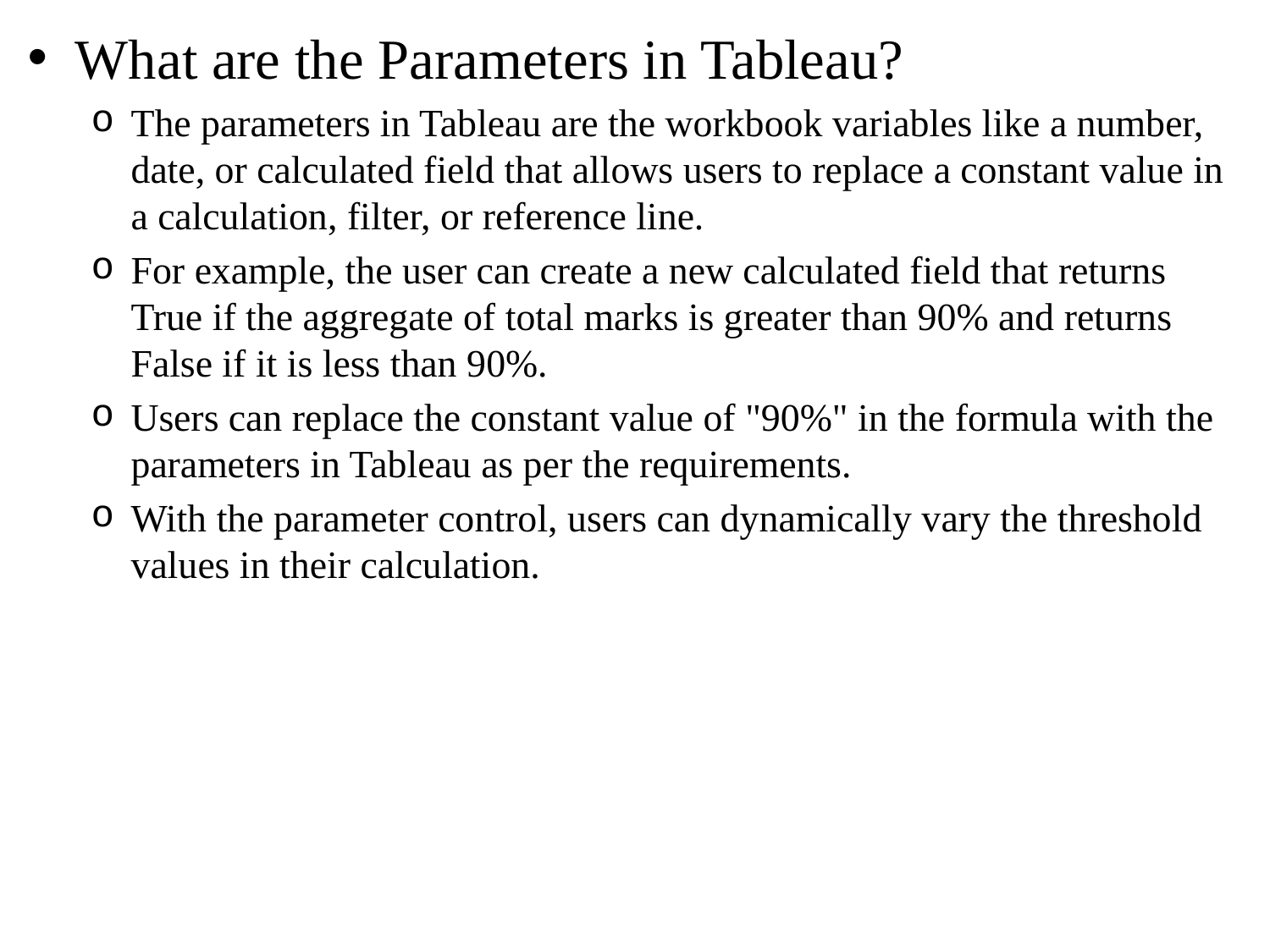

What are the Parameters in Tableau?
The parameters in Tableau are the workbook variables like a number, date, or calculated field that allows users to replace a constant value in a calculation, filter, or reference line.
For example, the user can create a new calculated field that returns True if the aggregate of total marks is greater than 90% and returns False if it is less than 90%.
Users can replace the constant value of "90%" in the formula with the parameters in Tableau as per the requirements.
With the parameter control, users can dynamically vary the threshold values in their calculation.